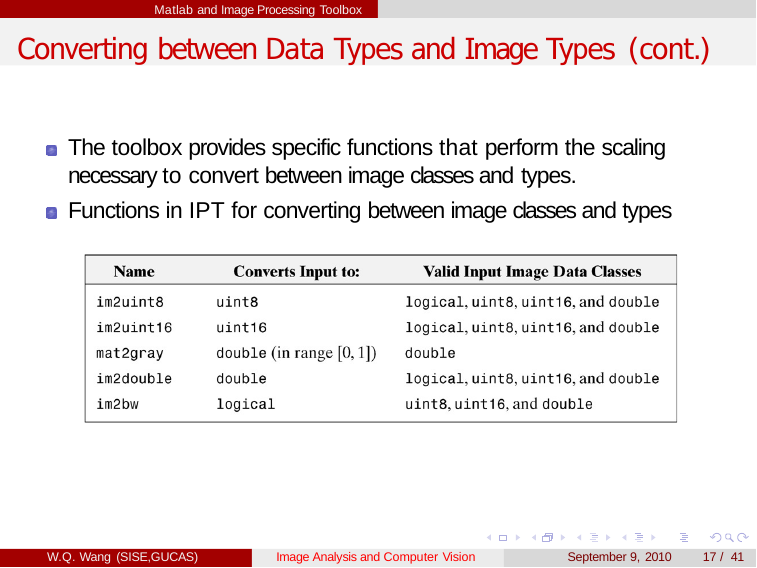

Matlab and Image Processing Toolbox

Converting between Data Types and Image Types (cont.)
The toolbox provides specific functions that perform the scaling  necessary to convert between image classes and types.
Functions in IPT for converting between image classes and types

W.Q. Wang (SISE,GUCAS)
Image Analysis and Computer Vision
September 9, 2010
17 / 41